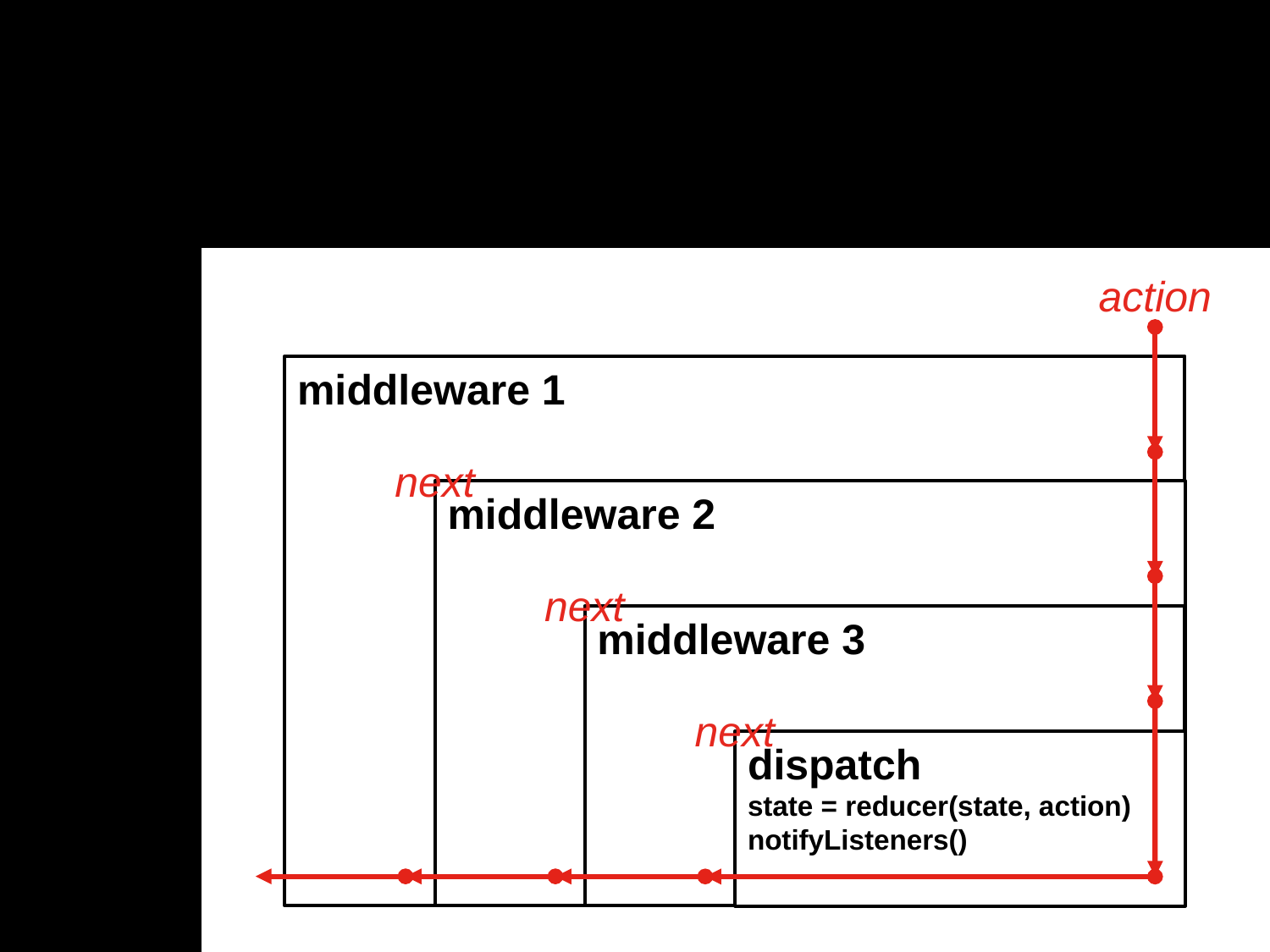

action
middleware 1

next
middleware 2
next
middleware 3
next
dispatch
state = reducer(state, action)
notifyListeners()